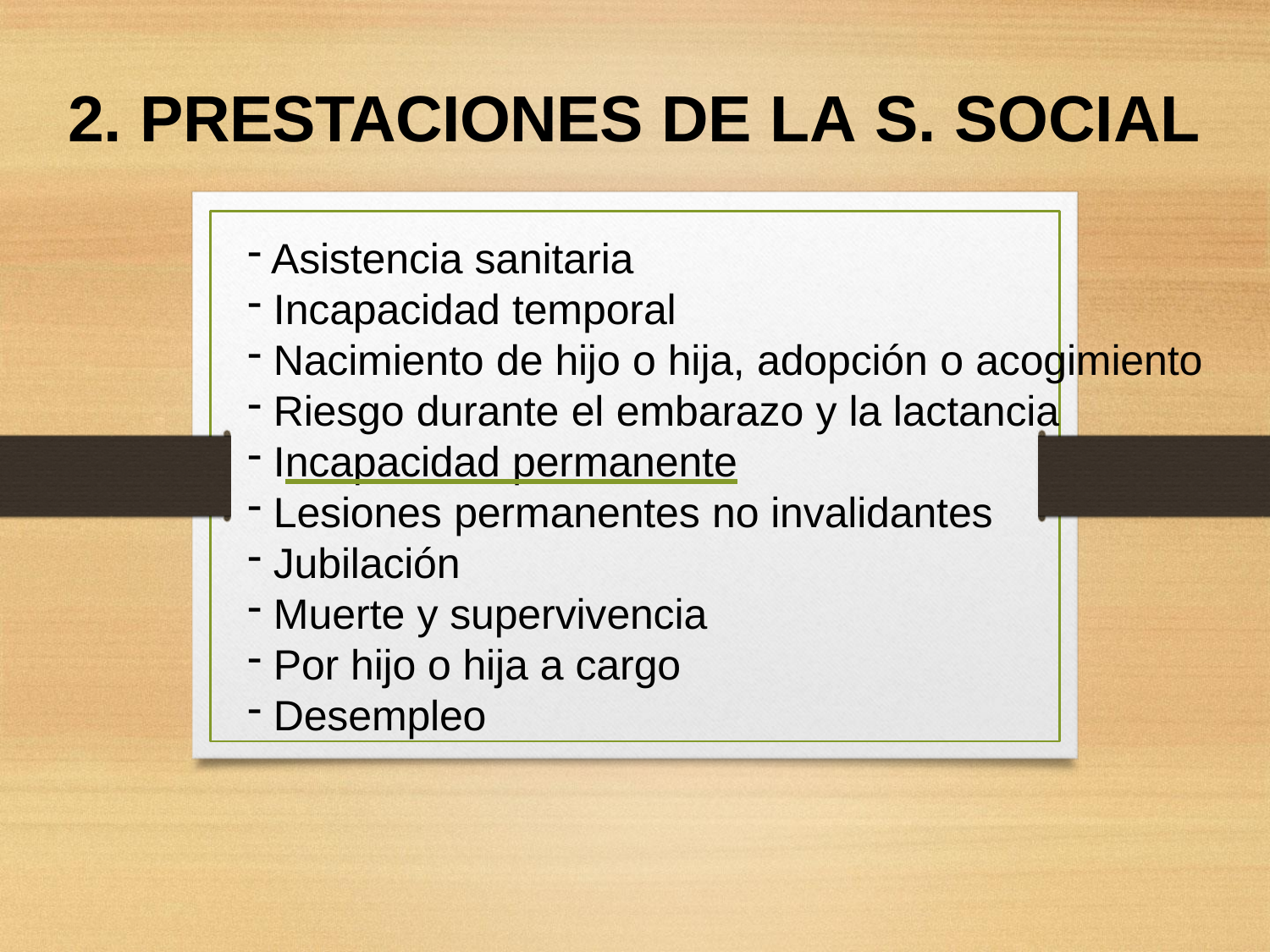

# 2. PRESTACIONES DE LA S. SOCIAL
Asistencia sanitaria
Incapacidad temporal
Nacimiento de hijo o hija, adopción o acogimiento
Riesgo durante el embarazo y la lactancia
Incapacidad permanente
Lesiones permanentes no invalidantes
Jubilación
Muerte y supervivencia
Por hijo o hija a cargo
Desempleo